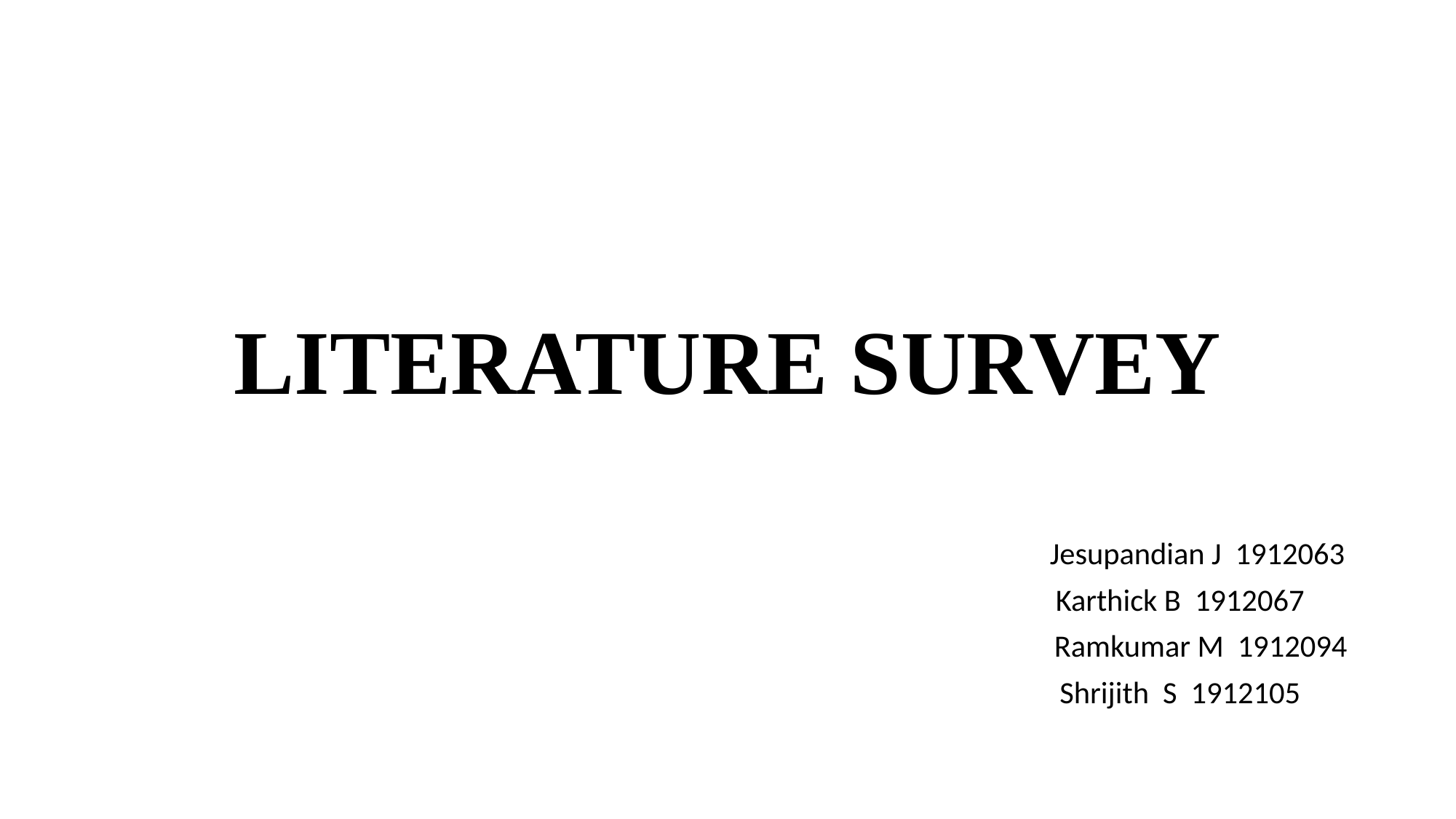

# LITERATURE SURVEY
     Jesupandian J  1912063
Karthick B  1912067
      Ramkumar M  1912094
Shrijith  S  1912105